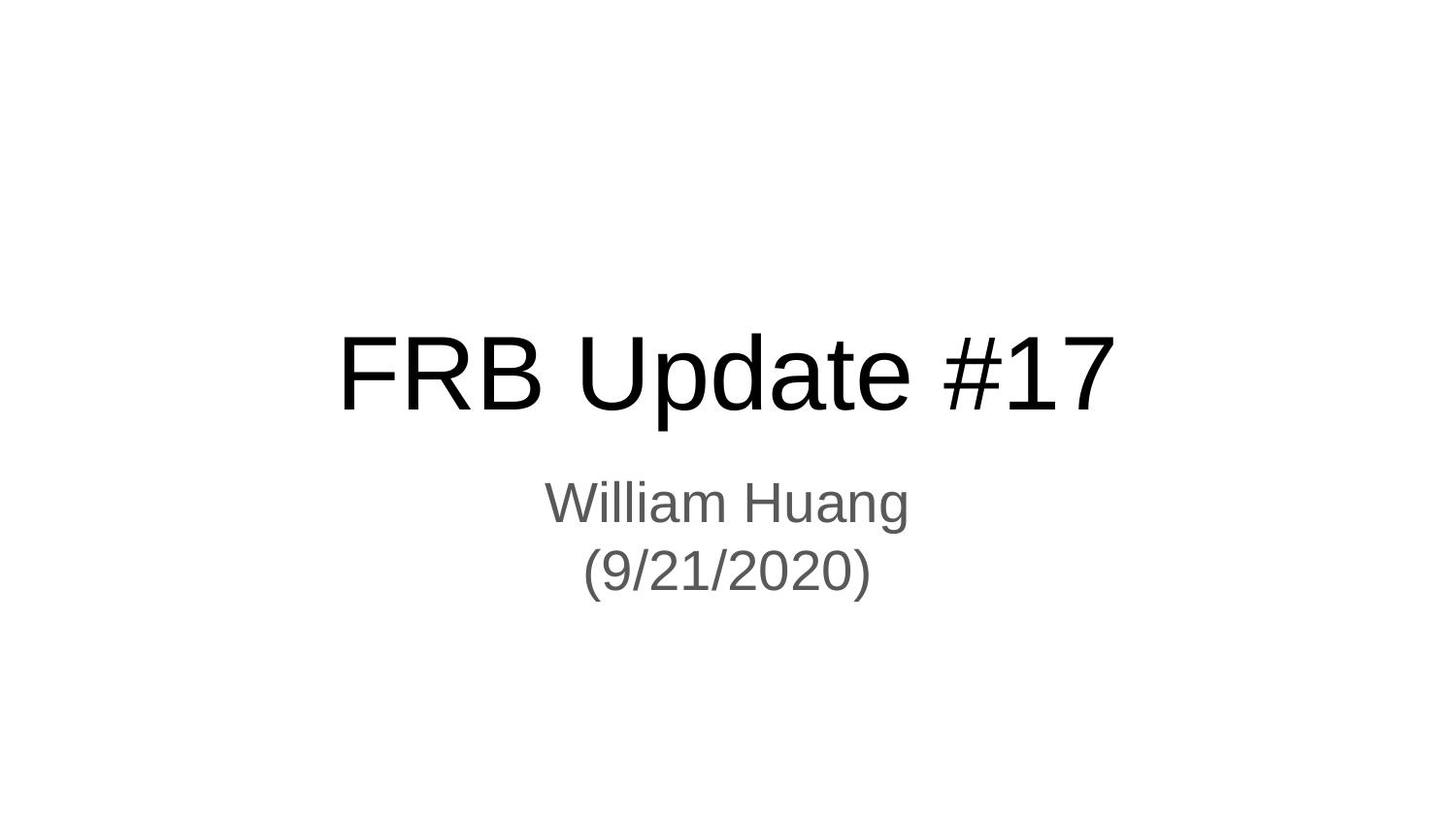

# FRB Update #17
William Huang
(9/21/2020)